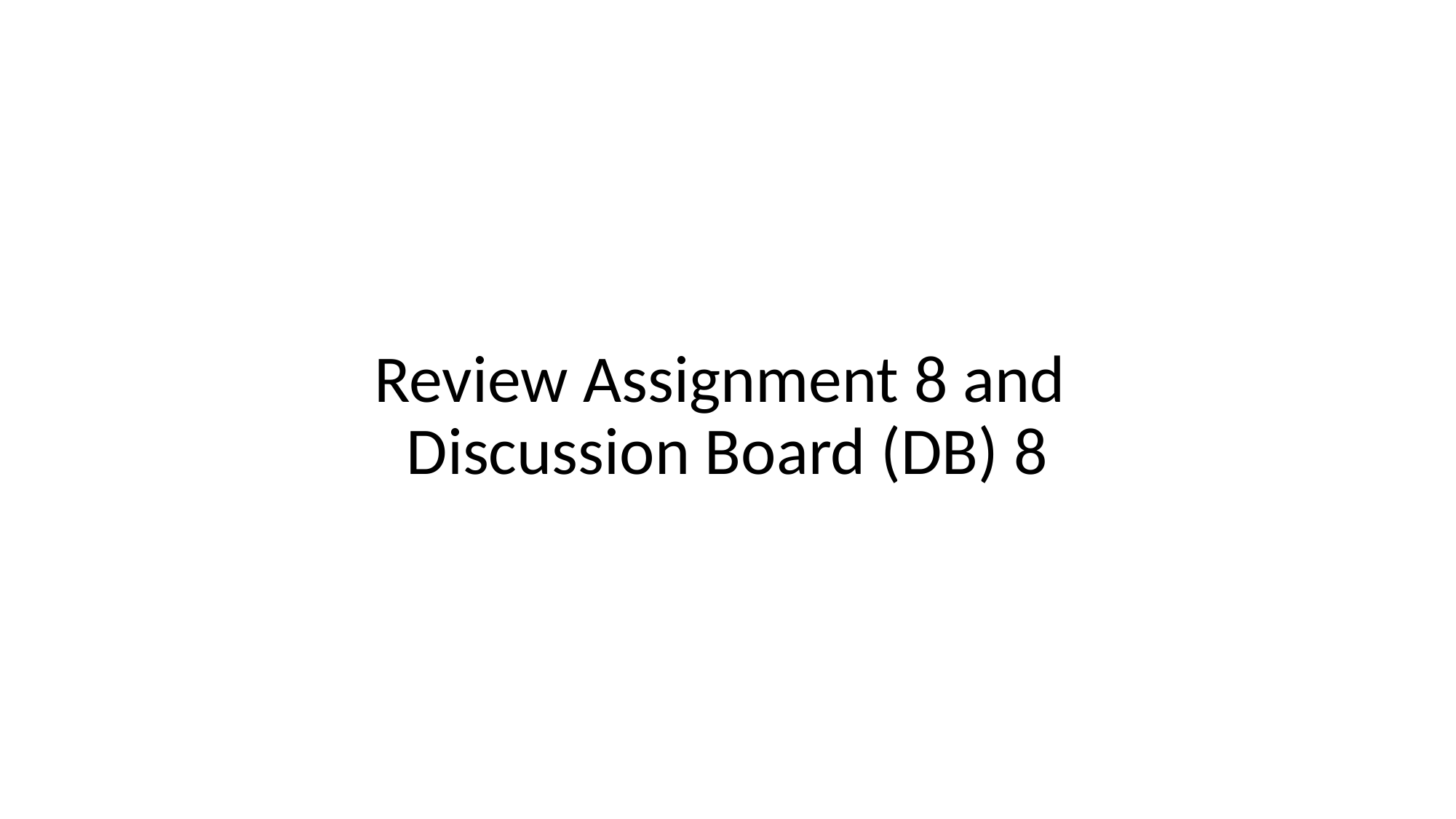

# Review Assignment 8 and Discussion Board (DB) 8